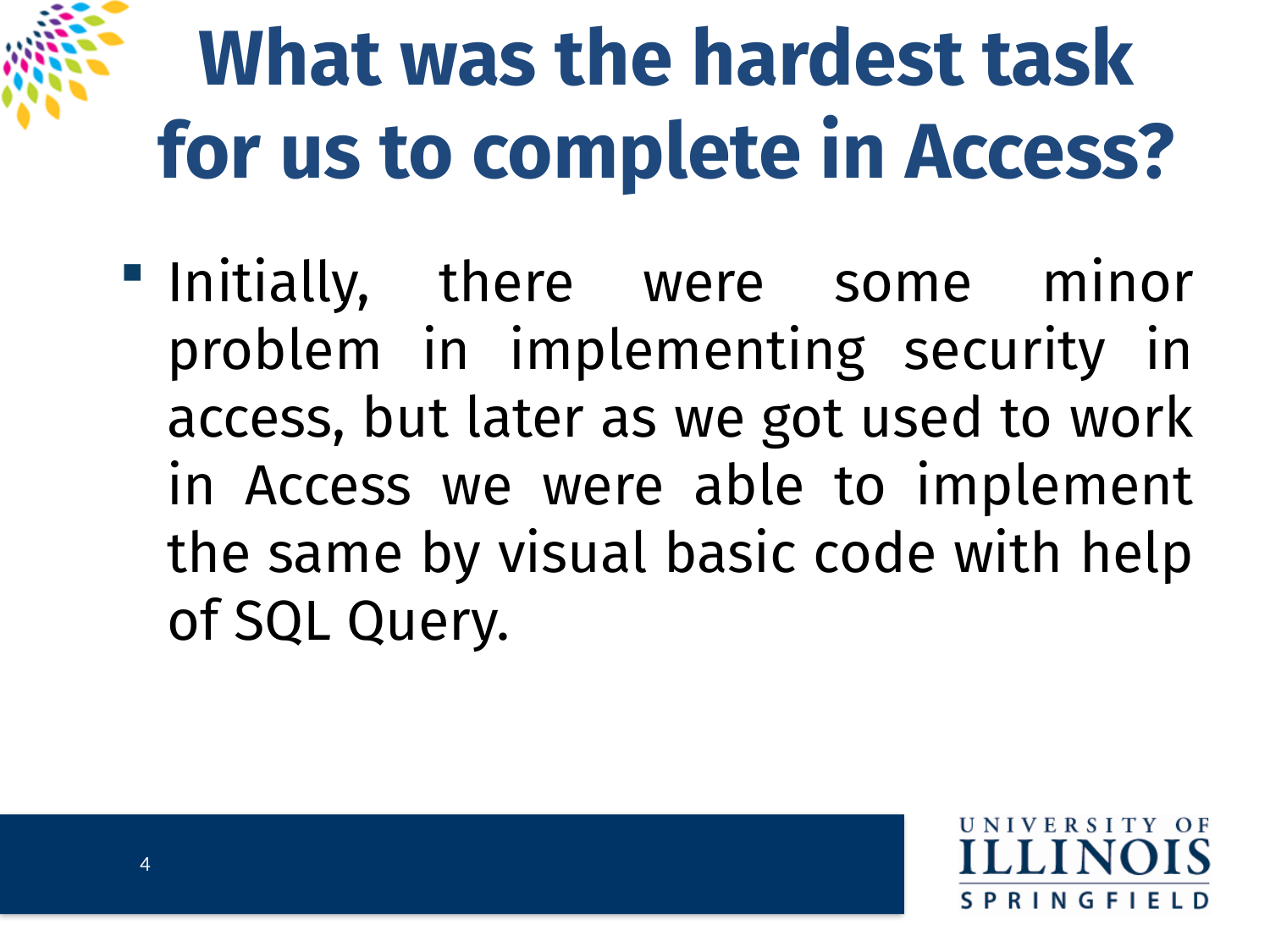

# What was the hardest task for us to complete in Access?
Initially, there were some minor problem in implementing security in access, but later as we got used to work in Access we were able to implement the same by visual basic code with help of SQL Query.
4